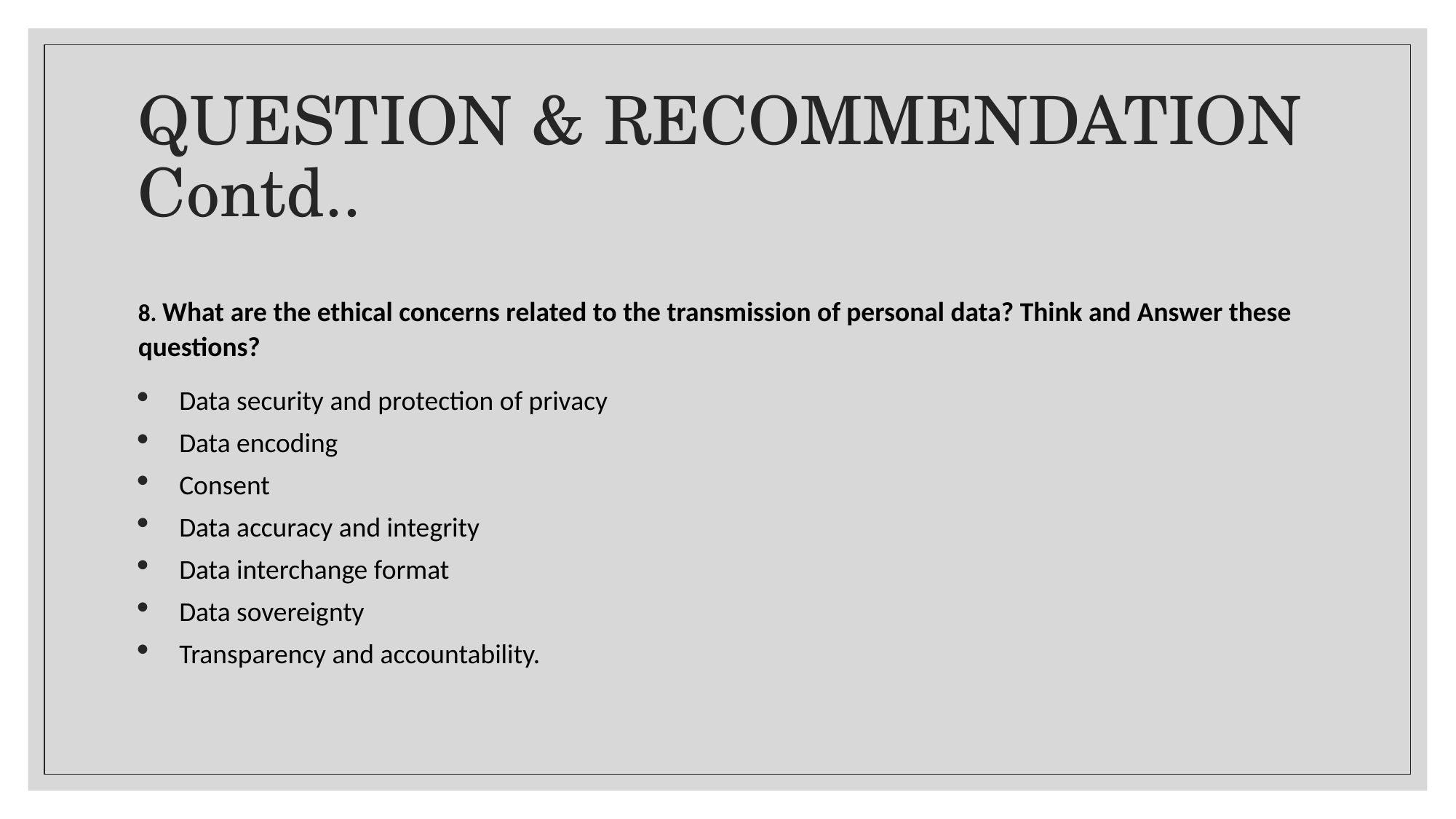

# QUESTION & RECOMMENDATION Contd..
8. What are the ethical concerns related to the transmission of personal data? Think and Answer these questions?
Data security and protection of privacy
Data encoding
Consent
Data accuracy and integrity
Data interchange format
Data sovereignty
Transparency and accountability.